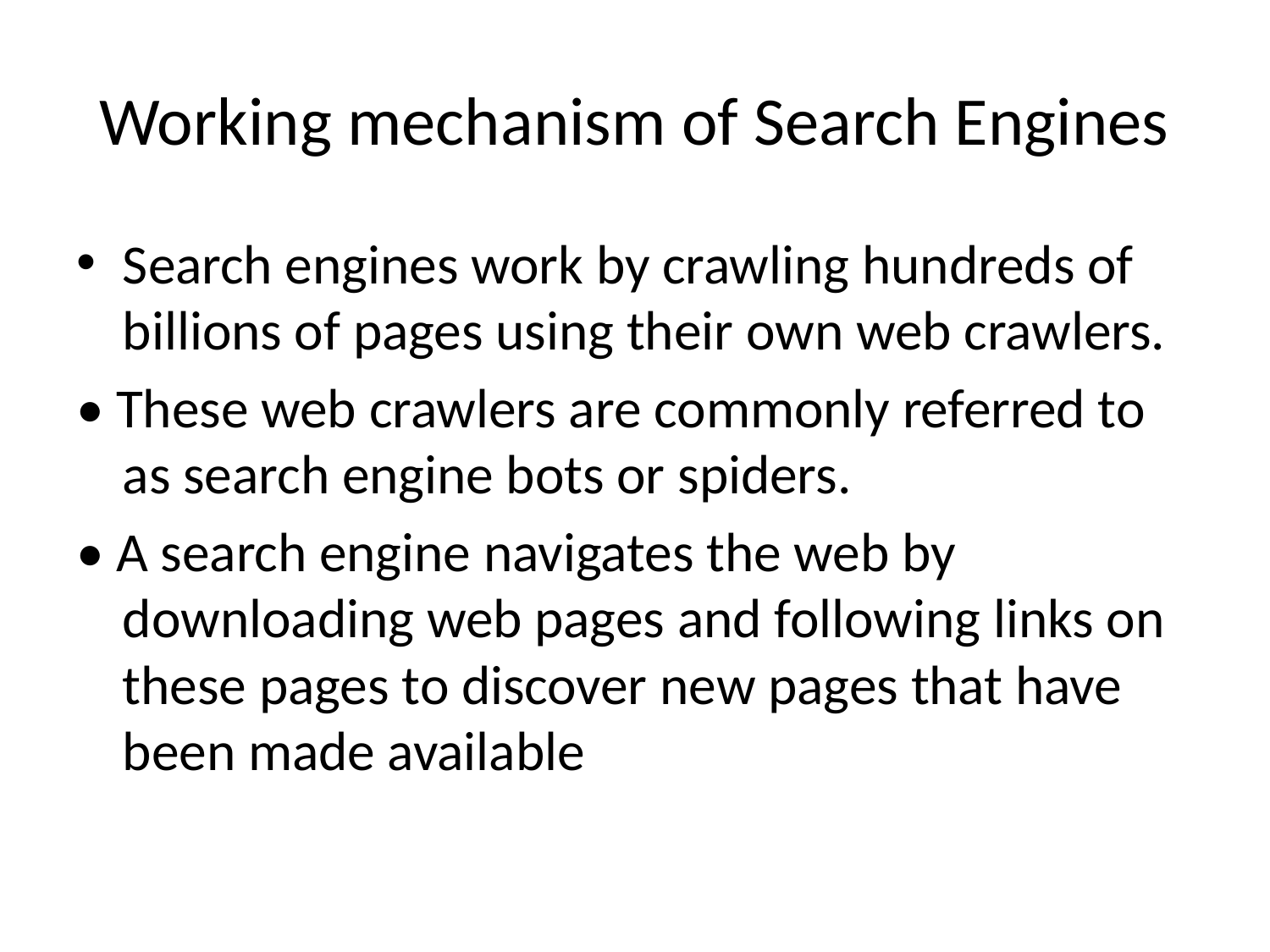

# Working mechanism of Search Engines
Search engines work by crawling hundreds of billions of pages using their own web crawlers.
• These web crawlers are commonly referred to as search engine bots or spiders.
• A search engine navigates the web by downloading web pages and following links on these pages to discover new pages that have been made available